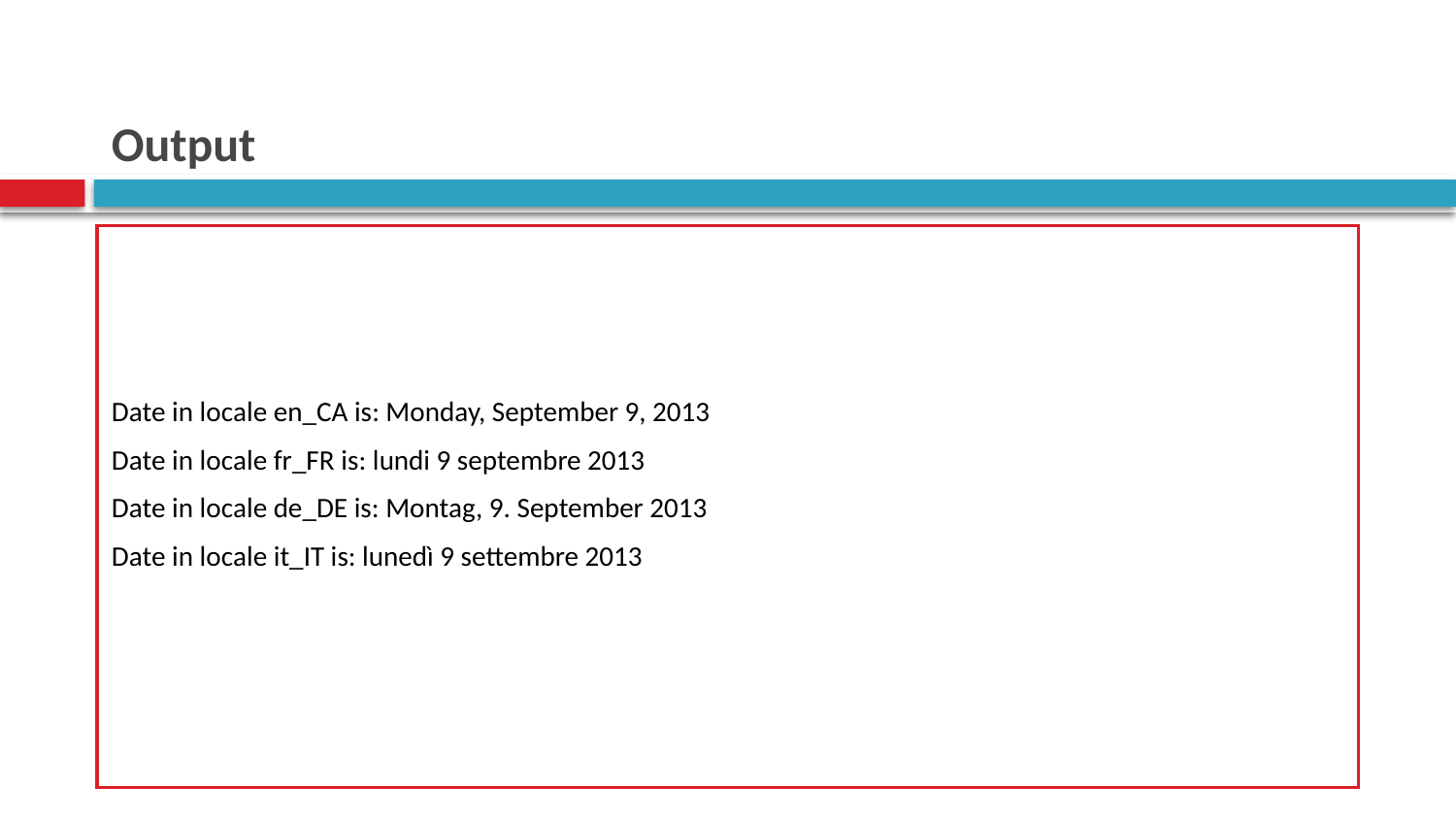

# Output
Date in locale en_CA is: Monday, September 9, 2013
Date in locale fr_FR is: lundi 9 septembre 2013
Date in locale de_DE is: Montag, 9. September 2013
Date in locale it_IT is: lunedì 9 settembre 2013